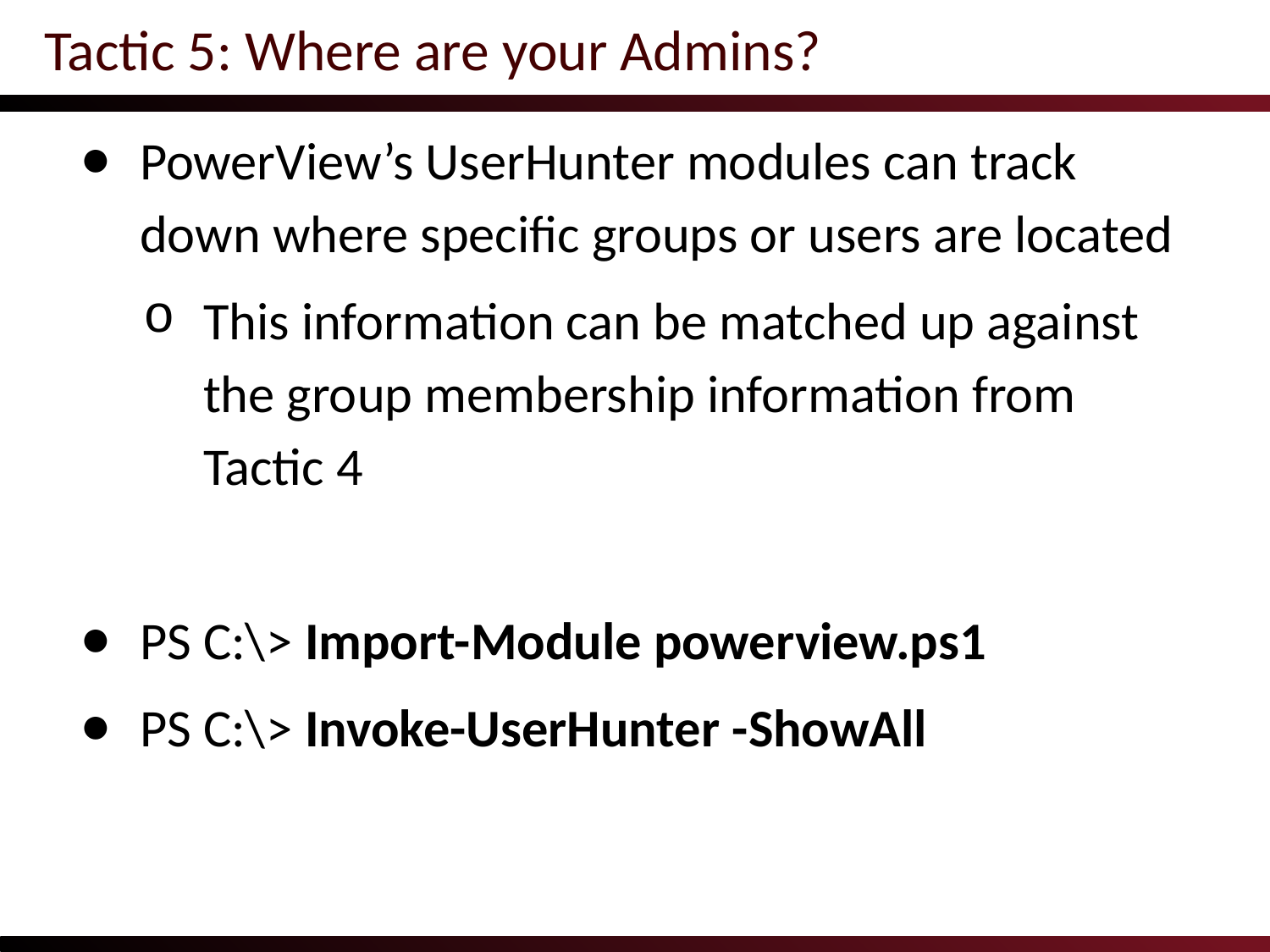

# Tactic 5: Where are your Admins?
PowerView’s UserHunter modules can track down where specific groups or users are located
This information can be matched up against the group membership information from Tactic 4

PS C:\> Import-Module powerview.ps1
PS C:\> Invoke-UserHunter -ShowAll